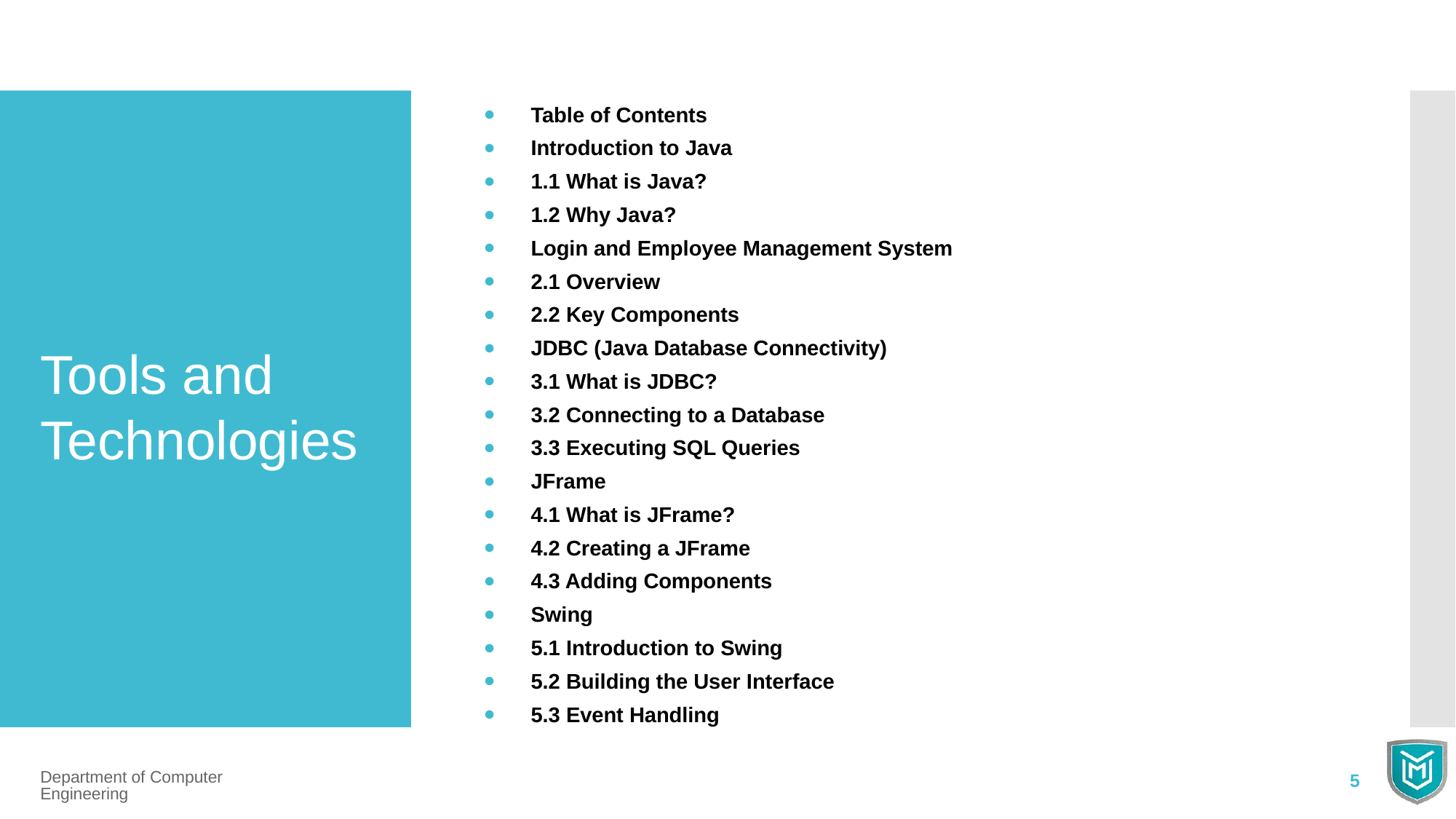

Table of Contents
Introduction to Java
1.1 What is Java?
1.2 Why Java?
Login and Employee Management System
2.1 Overview
2.2 Key Components
JDBC (Java Database Connectivity)
3.1 What is JDBC?
3.2 Connecting to a Database
3.3 Executing SQL Queries
JFrame
4.1 What is JFrame?
4.2 Creating a JFrame
4.3 Adding Components
Swing
5.1 Introduction to Swing
5.2 Building the User Interface
5.3 Event Handling

Tools and Technologies
Department of Computer Engineering
5